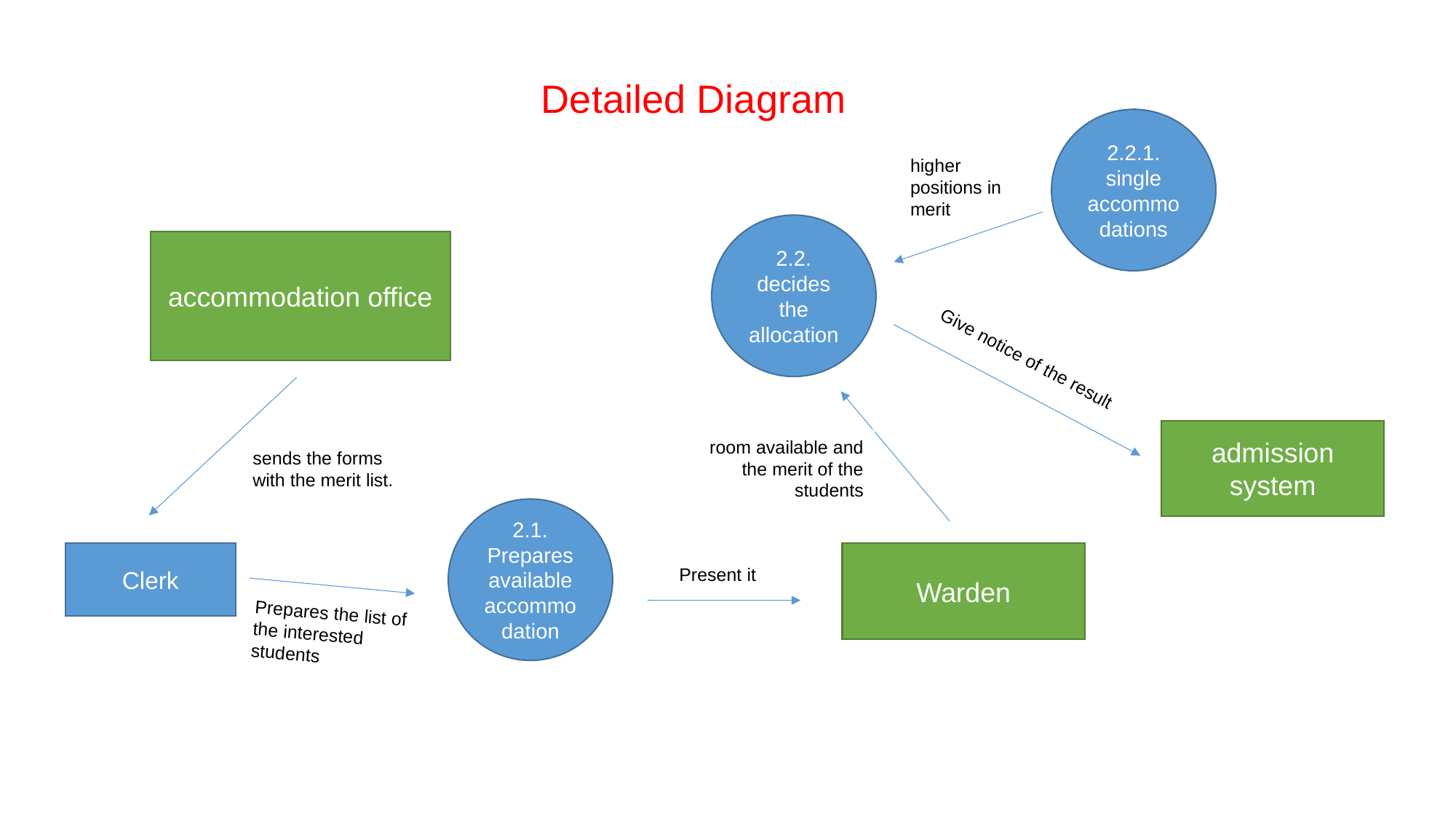

Detailed Diagram
2.2.1.
single accommodations
higher positions in merit
2.2.
decides the allocation
accommodation office
Give notice of the result
admission system
room available and the merit of the students
sends the forms with the merit list.
2.1.
Prepares available accommodation
Clerk
Warden
Present it
Prepares the list of the interested students